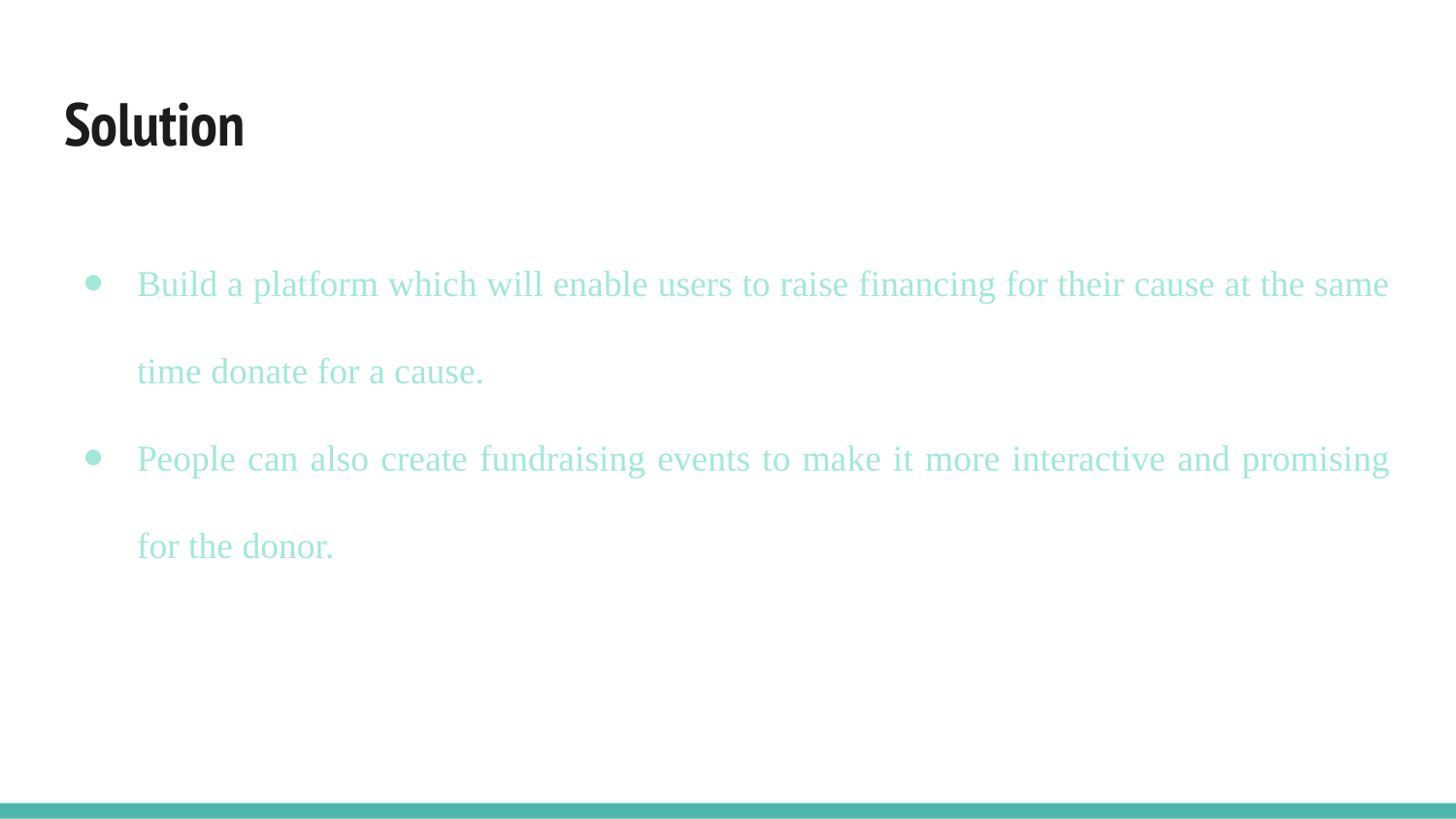

# Solution
Build a platform which will enable users to raise financing for their cause at the same time donate for a cause.
People can also create fundraising events to make it more interactive and promising for the donor.